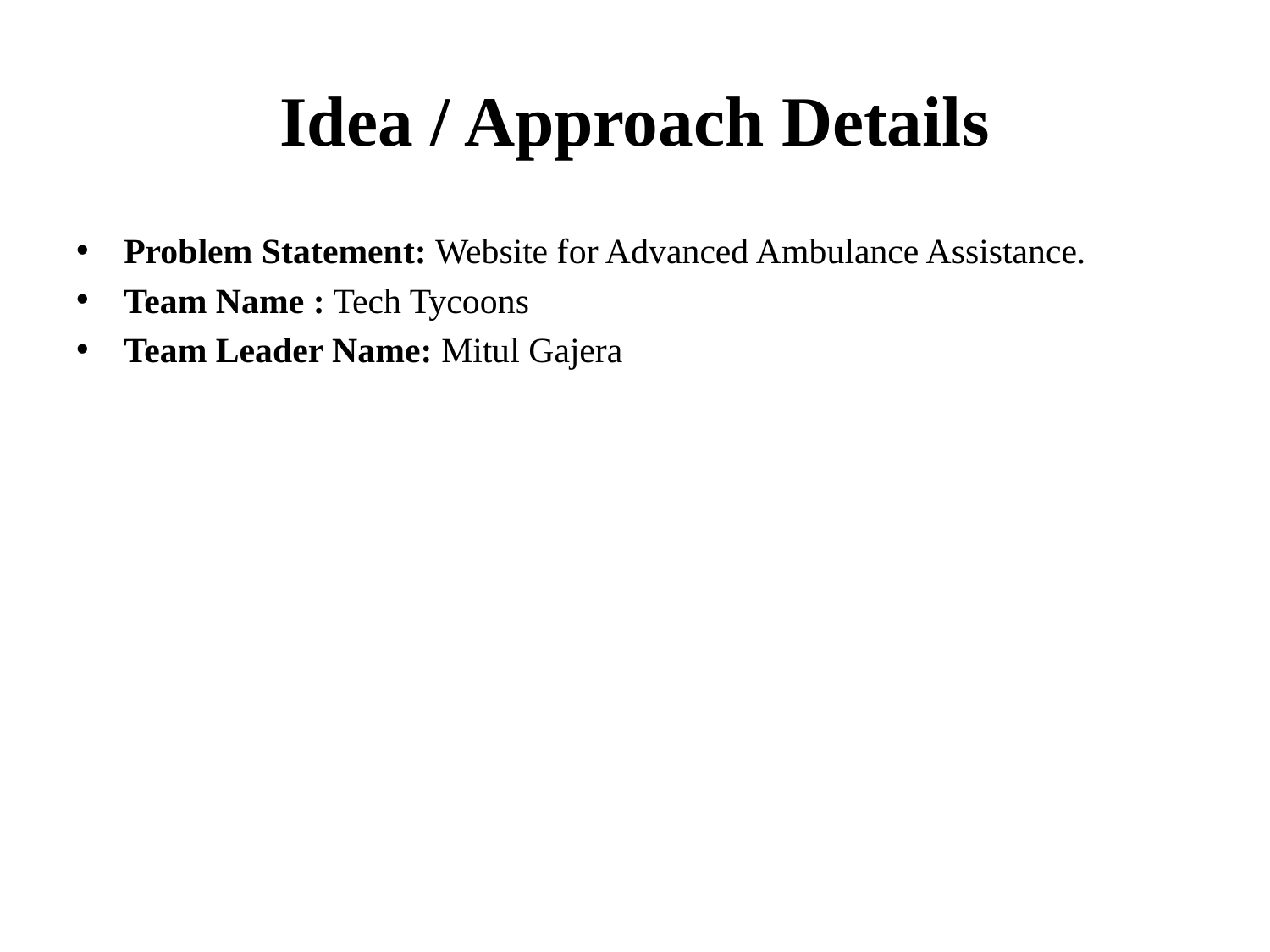

# Idea / Approach Details
Problem Statement: Website for Advanced Ambulance Assistance.
Team Name : Tech Tycoons
Team Leader Name: Mitul Gajera